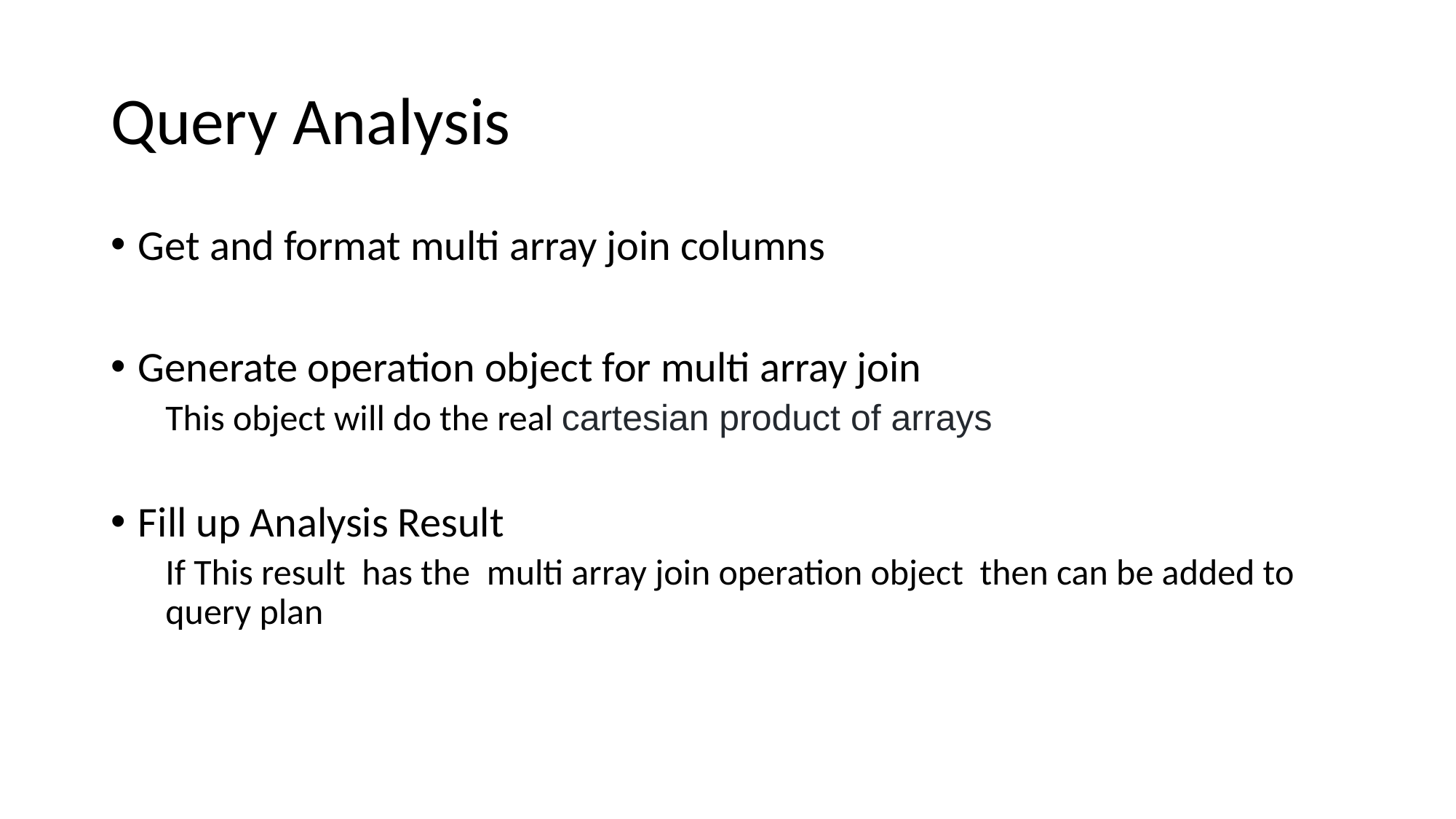

# Query Analysis
Get and format multi array join columns

Generate operation object for multi array join
This object will do the real cartesian product of arrays

Fill up Analysis Result
If This result  has the  multi array join operation object  then can be added to query plan